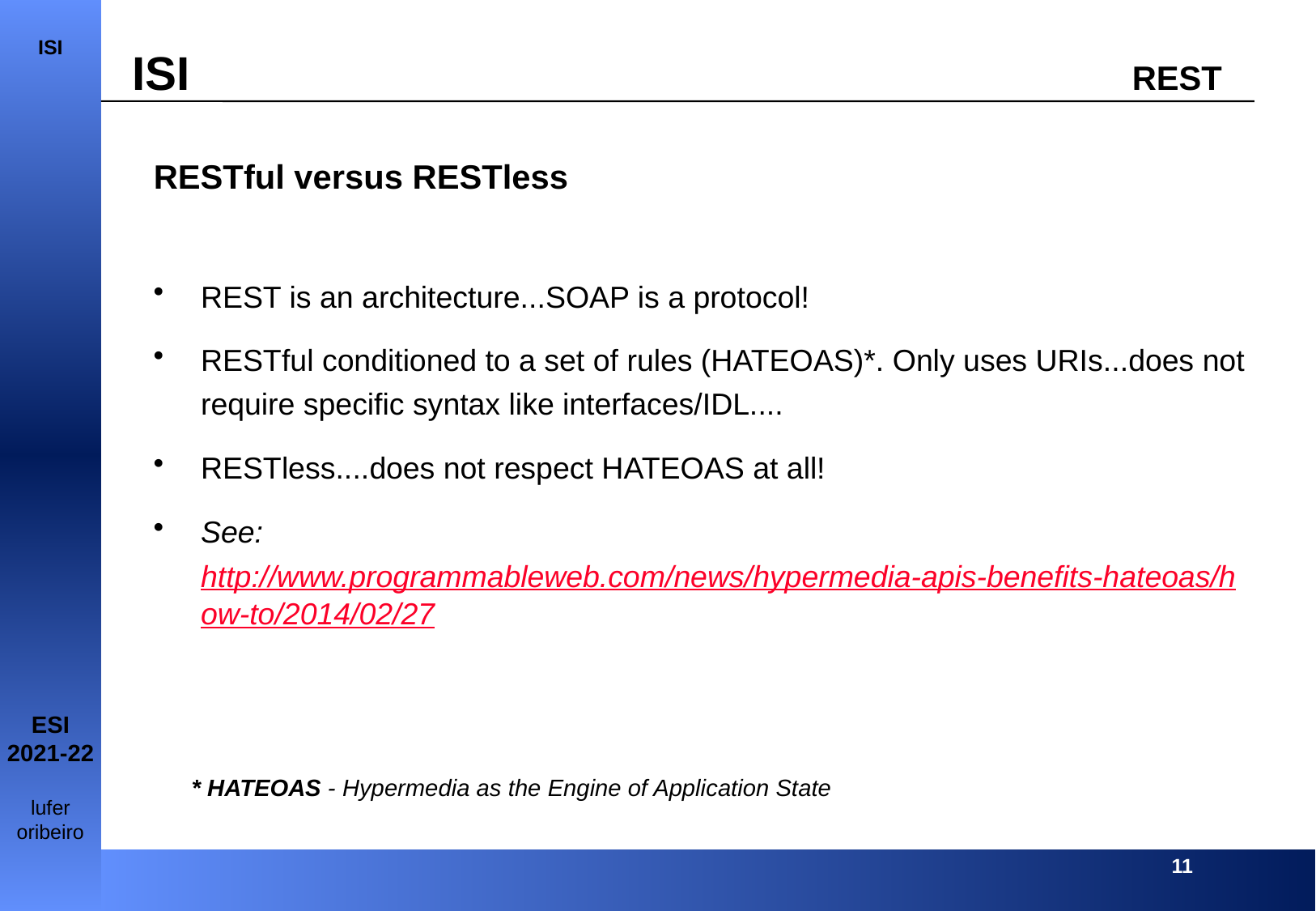

RESTful versus RESTless
REST is an architecture...SOAP is a protocol!
RESTful conditioned to a set of rules (HATEOAS)*. Only uses URIs...does not require specific syntax like interfaces/IDL....
RESTless....does not respect HATEOAS at all!
See: http://www.programmableweb.com/news/hypermedia-apis-benefits-hateoas/how-to/2014/02/27

* HATEOAS - Hypermedia as the Engine of Application State